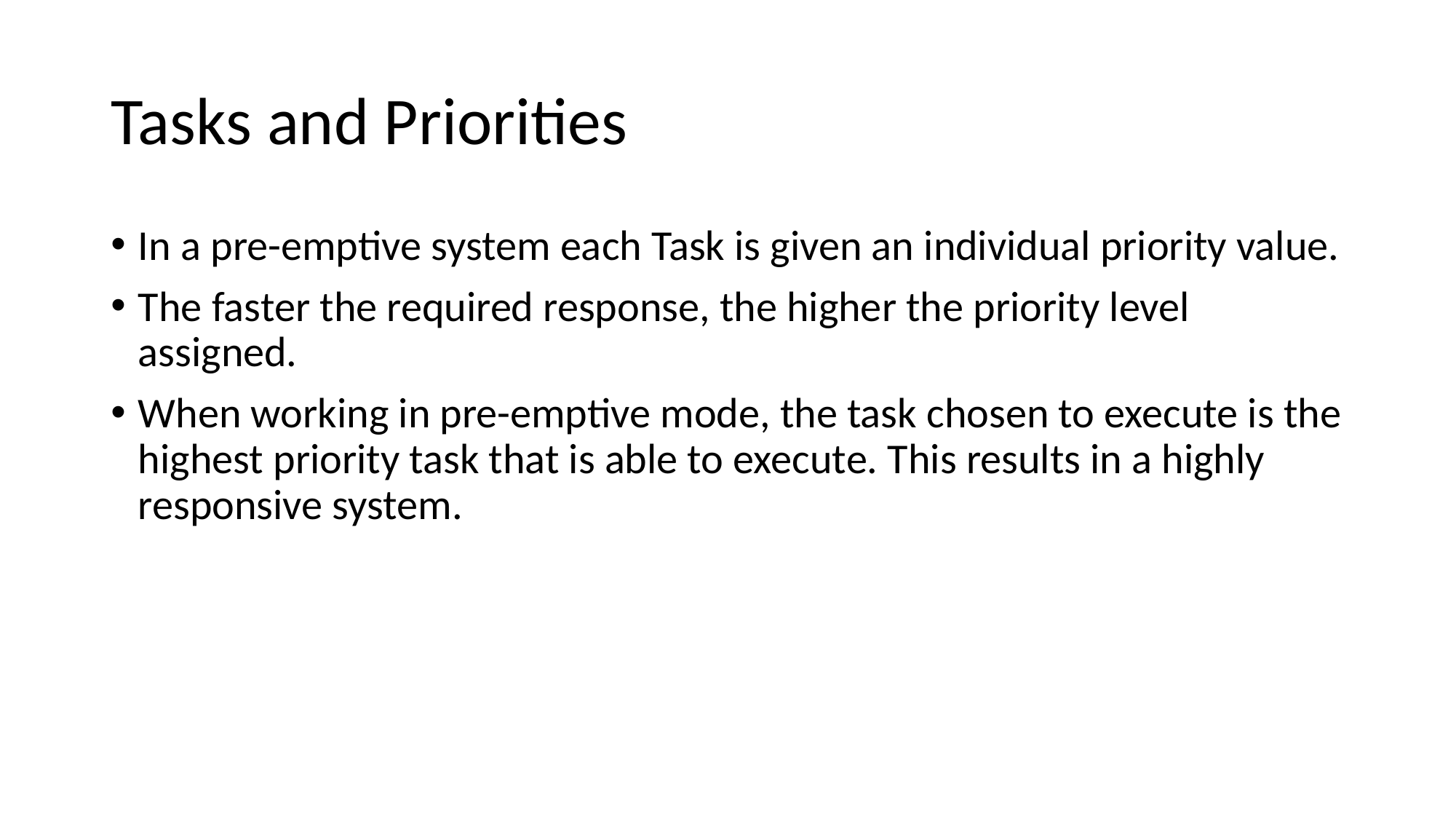

# Tasks and Priorities
In a pre-emptive system each Task is given an individual priority value.
The faster the required response, the higher the priority level assigned.
When working in pre-emptive mode, the task chosen to execute is the highest priority task that is able to execute. This results in a highly responsive system.